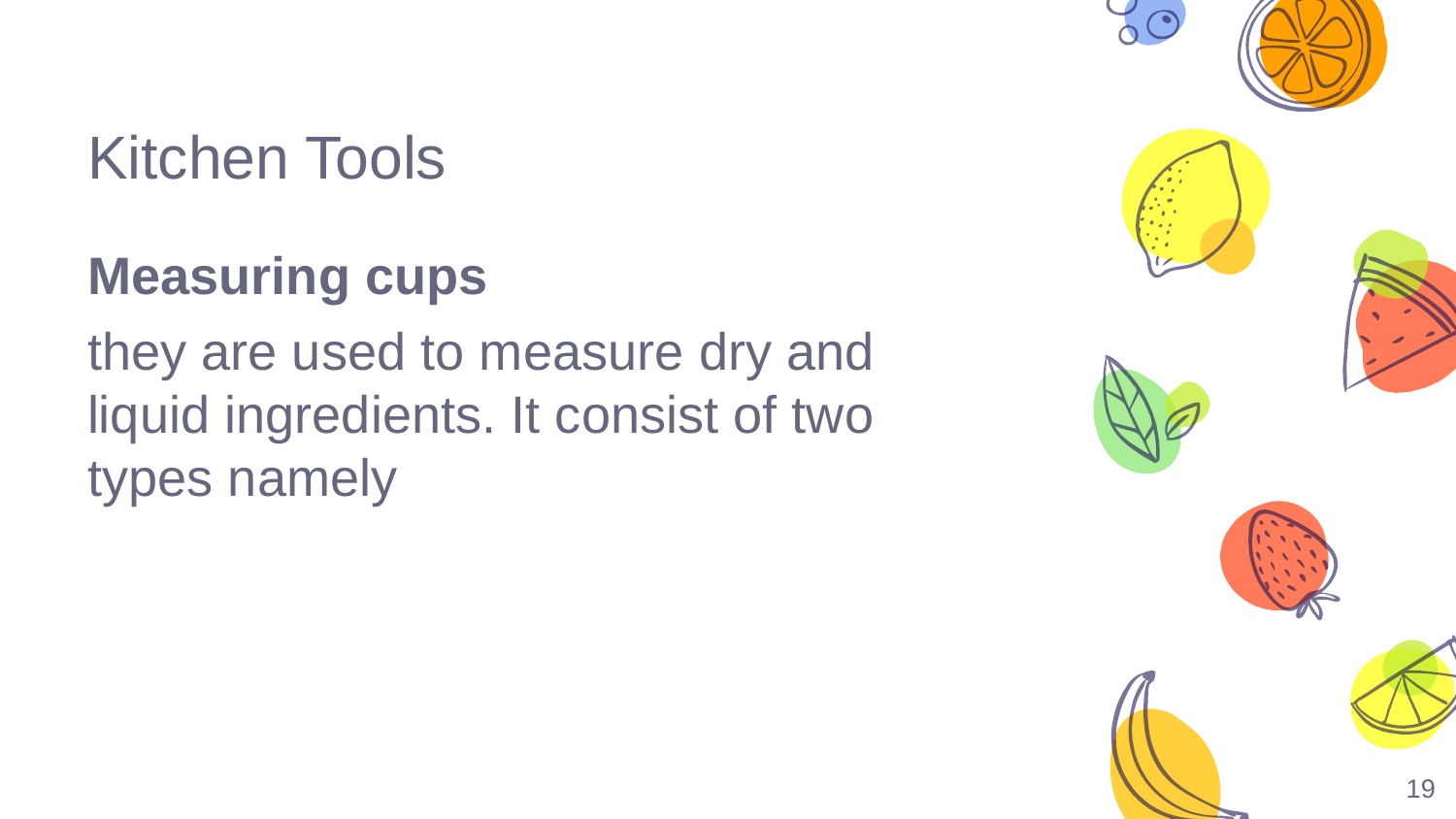

# Kitchen Tools
Measuring cups
they are used to measure dry and liquid ingredients. It consist of two types namely
19